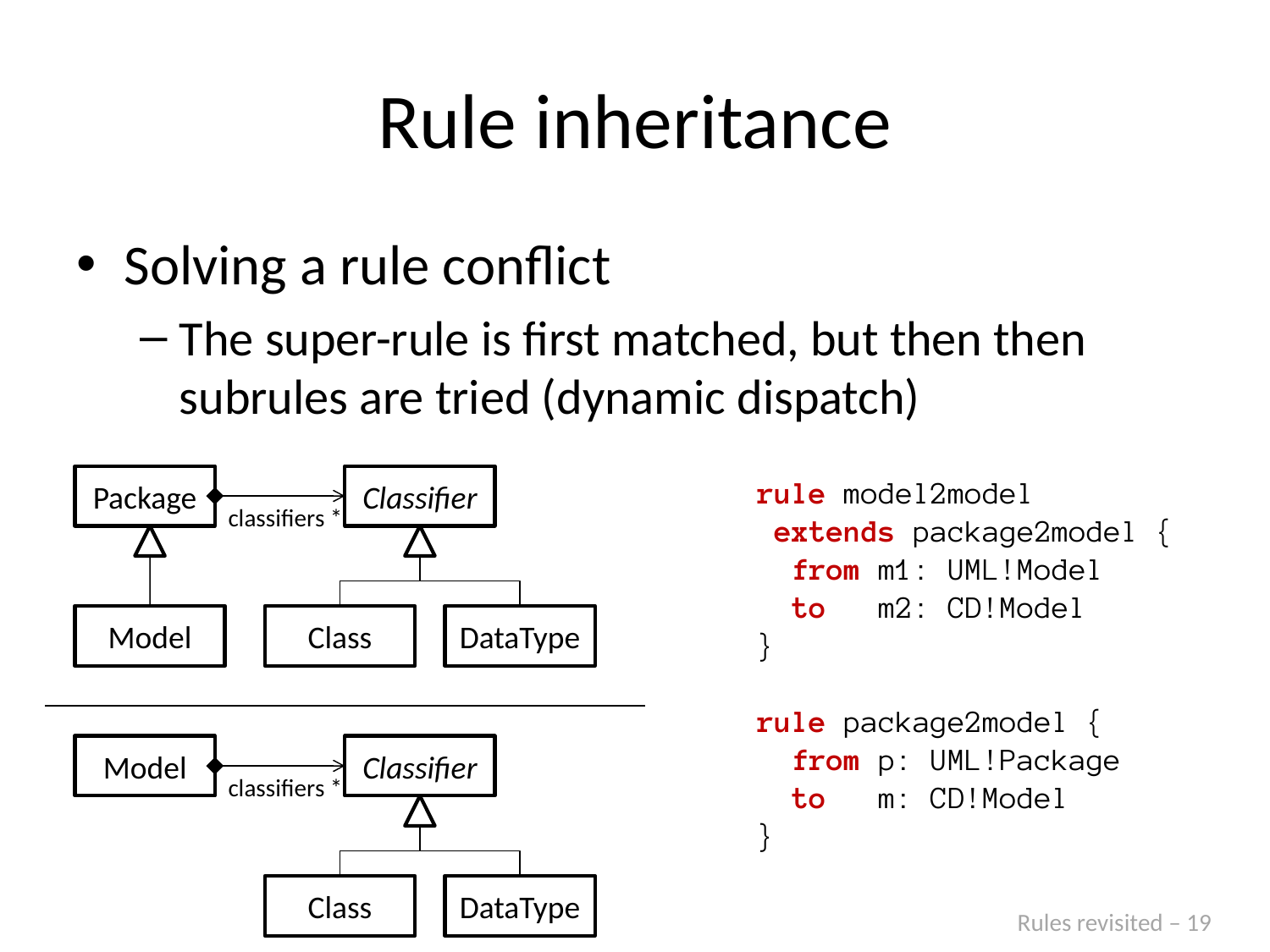

# Rule inheritance
Solving a rule conflict
The super-rule is first matched, but then then subrules are tried (dynamic dispatch)
Package
Classifier
rule model2model
 extends package2model {
  from m1: UML!Model
  to   m2: CD!Model
}

rule package2model {
  from p: UML!Package
  to   m: CD!Model
}

classifiers *

Model
Class
DataType
Model
Classifier
classifiers *

Class
DataType
Rules revisited – 19